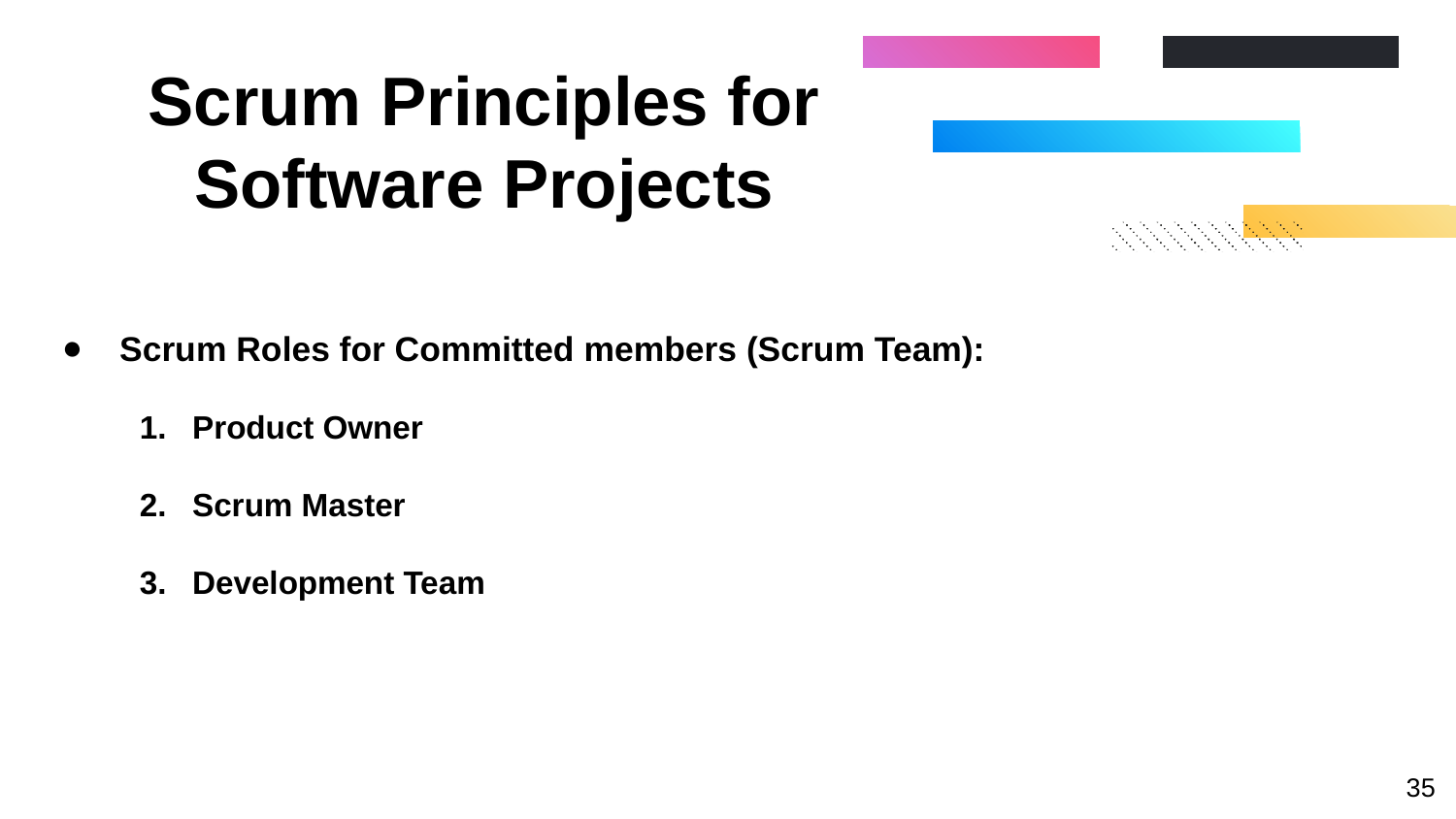

# Scrum Principles for Software Projects
Scrum Roles for Committed members (Scrum Team):
Product Owner
Scrum Master
Development Team
35